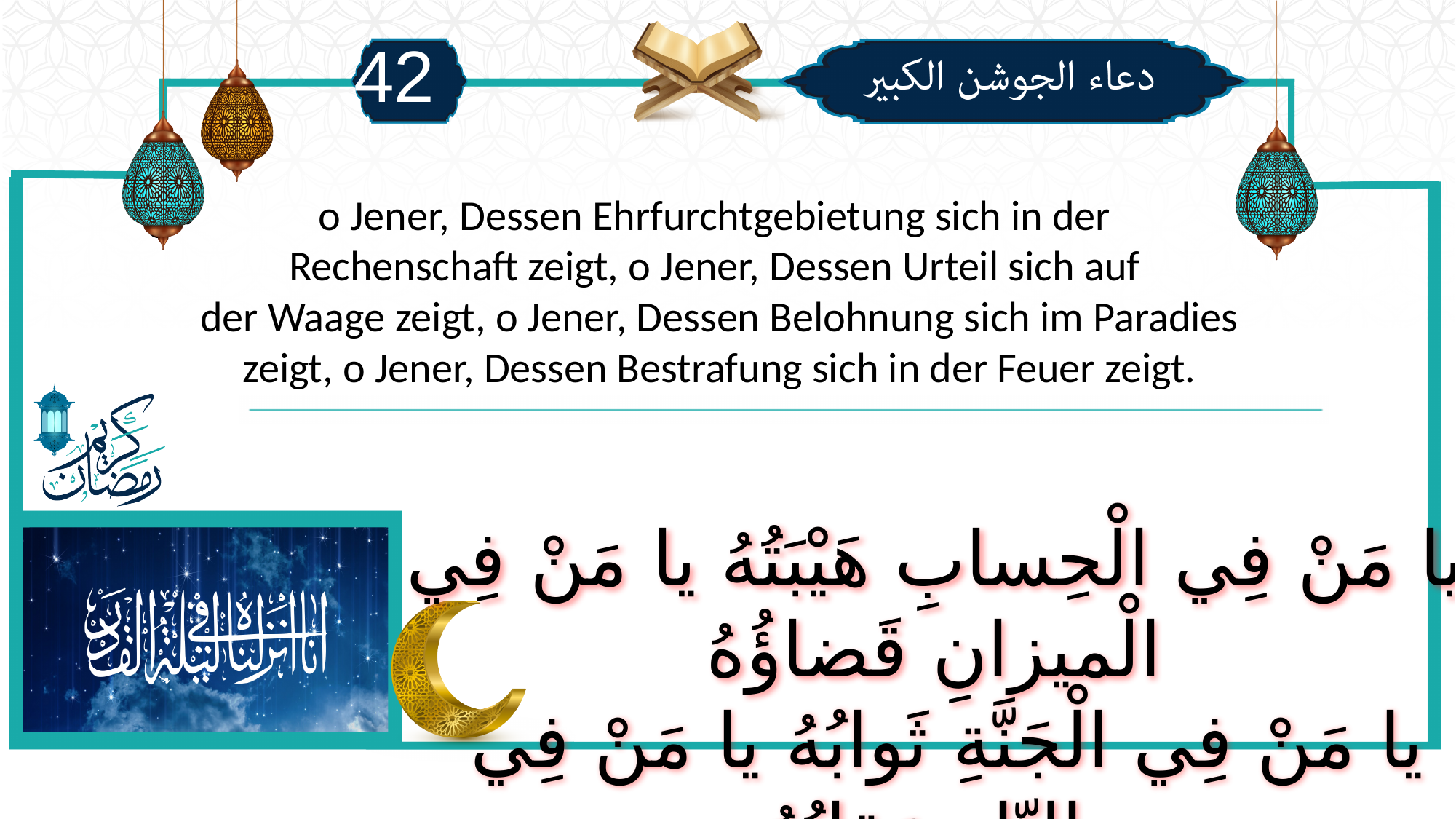

42
o Jener, Dessen Ehrfurchtgebietung sich in der
Rechenschaft zeigt, o Jener, Dessen Urteil sich auf
der Waage zeigt, o Jener, Dessen Belohnung sich im Paradies zeigt, o Jener, Dessen Bestrafung sich in der Feuer zeigt.
يا مَنْ فِي الْحِسابِ هَيْبَتُهُ يا مَنْ فِي الْميزانِ قَضاؤُهُ
 يا مَنْ فِي الْجَنَّةِ ثَوابُهُ يا مَنْ فِي النّارِ عِقابُهُ